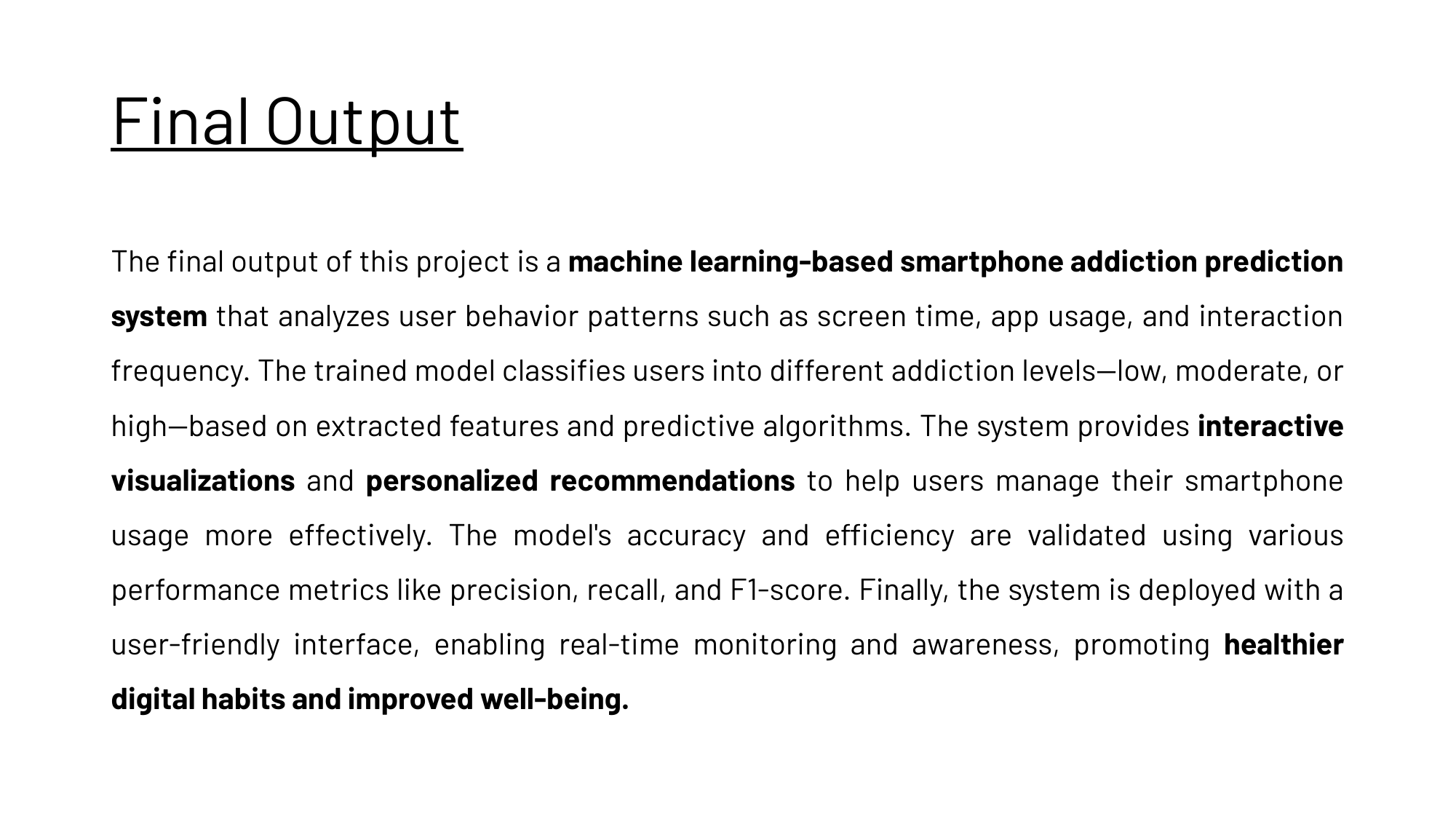

# Final Output
The final output of this project is a machine learning-based smartphone addiction prediction system that analyzes user behavior patterns such as screen time, app usage, and interaction frequency. The trained model classifies users into different addiction levels—low, moderate, or high—based on extracted features and predictive algorithms. The system provides interactive visualizations and personalized recommendations to help users manage their smartphone usage more effectively. The model's accuracy and efficiency are validated using various performance metrics like precision, recall, and F1-score. Finally, the system is deployed with a user-friendly interface, enabling real-time monitoring and awareness, promoting healthier digital habits and improved well-being.